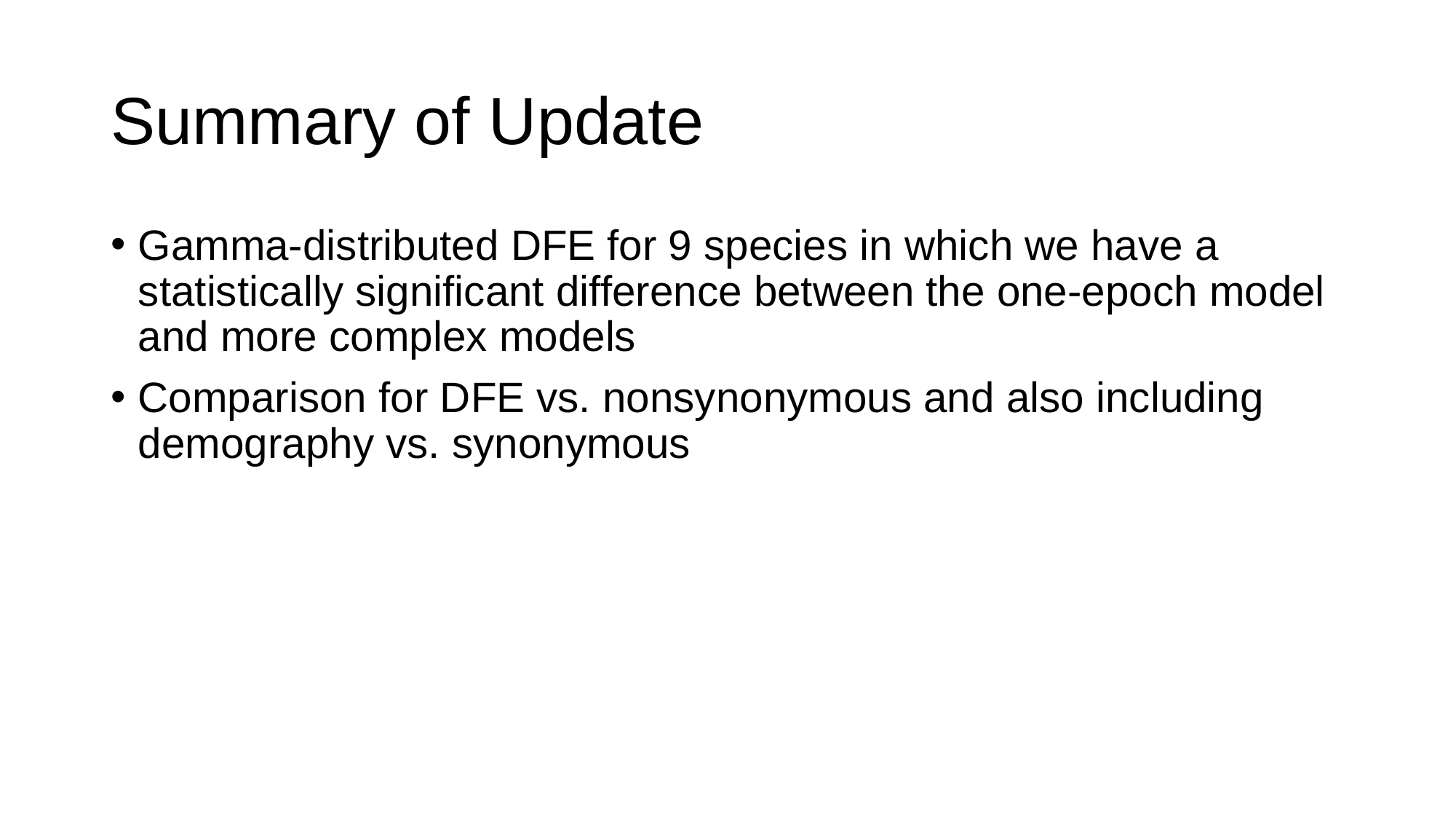

# Summary of Update
Gamma-distributed DFE for 9 species in which we have a statistically significant difference between the one-epoch model and more complex models
Comparison for DFE vs. nonsynonymous and also including demography vs. synonymous